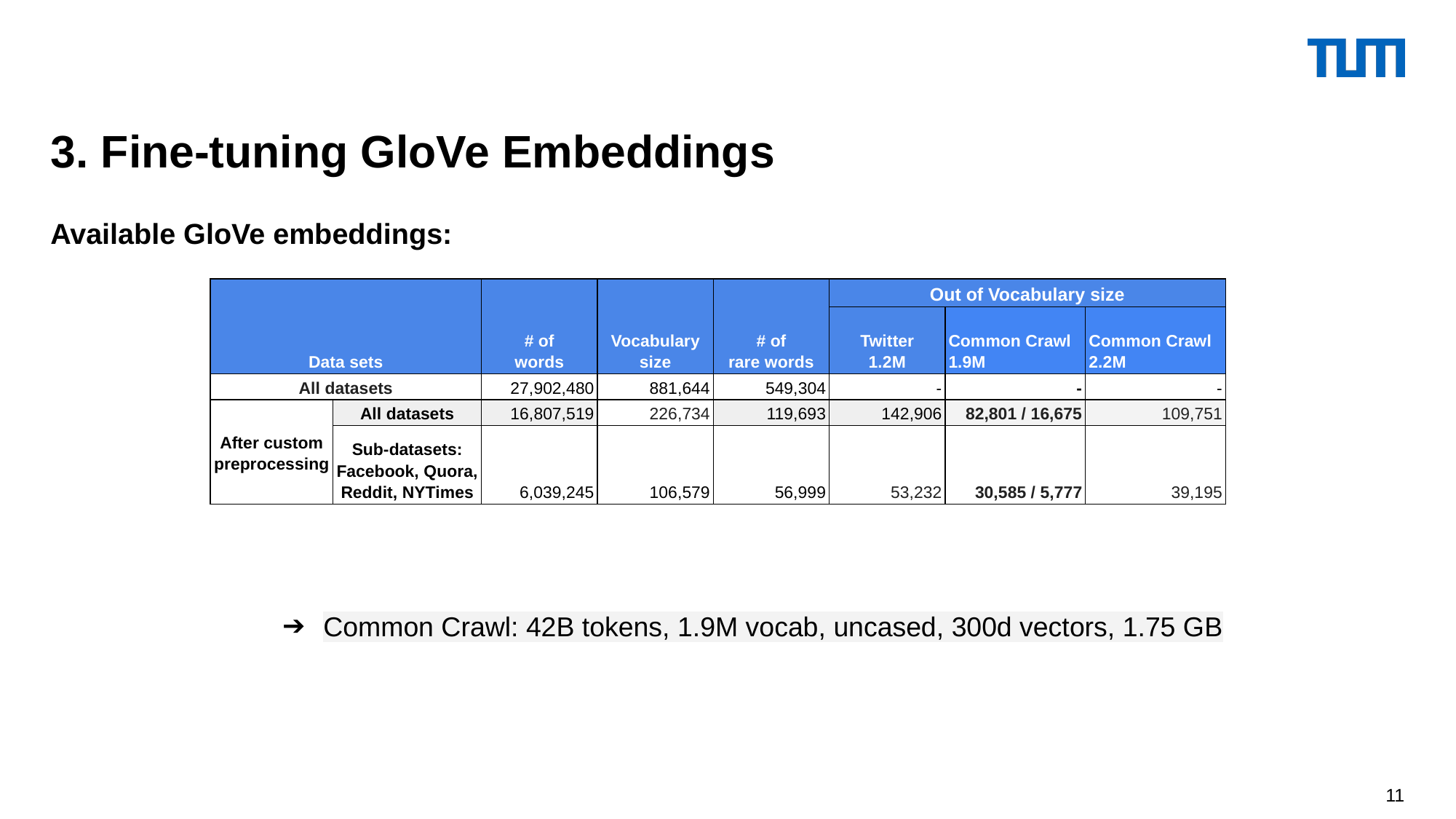

3. Fine-tuning GloVe Embeddings
Available GloVe embeddings:

Common Crawl: 42B tokens, 1.9M vocab, uncased, 300d vectors, 1.75 GB

| Data sets |  | # of words | Vocabulary size | # of rare words | Out of Vocabulary size |  |  |
| --- | --- | --- | --- | --- | --- | --- | --- |
|  |  |  |  |  | Twitter 1.2M | Common Crawl 1.9M | Common Crawl 2.2M |
| All datasets |  | 27,902,480 | 881,644 | 549,304 | - | - | - |
| After custom preprocessing | All datasets | 16,807,519 | 226,734 | 119,693 | 142,906 | 82,801 / 16,675 | 109,751 |
|  | Sub-datasets: Facebook, Quora, Reddit, NYTimes | 6,039,245 | 106,579 | 56,999 | 53,232 | 30,585 / 5,777 | 39,195 |

11